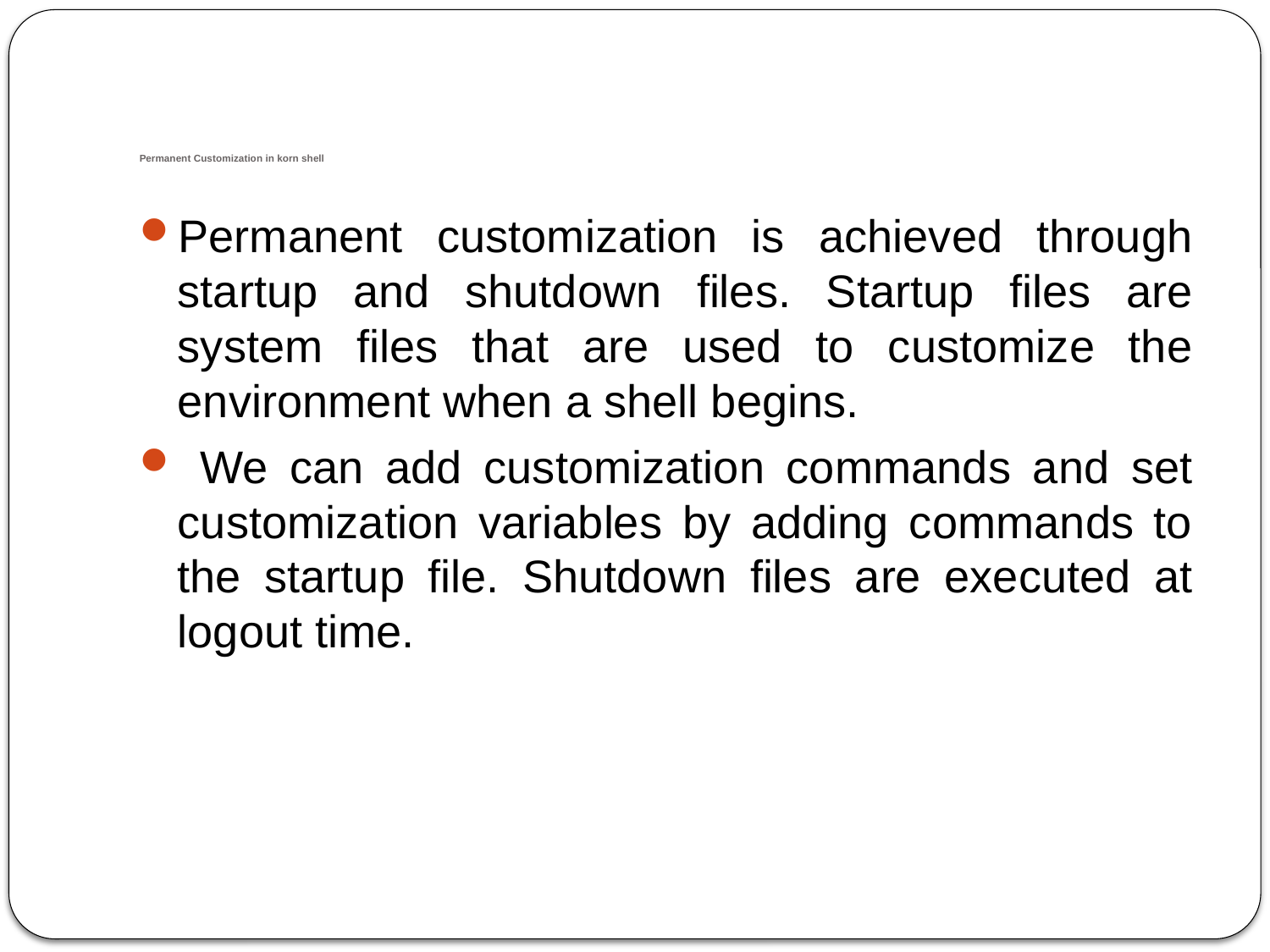

# Permanent Customization in korn shell
Permanent customization is achieved through startup and shutdown files. Startup files are system files that are used to customize the environment when a shell begins.
 We can add customization commands and set customization variables by adding commands to the startup file. Shutdown files are executed at logout time.